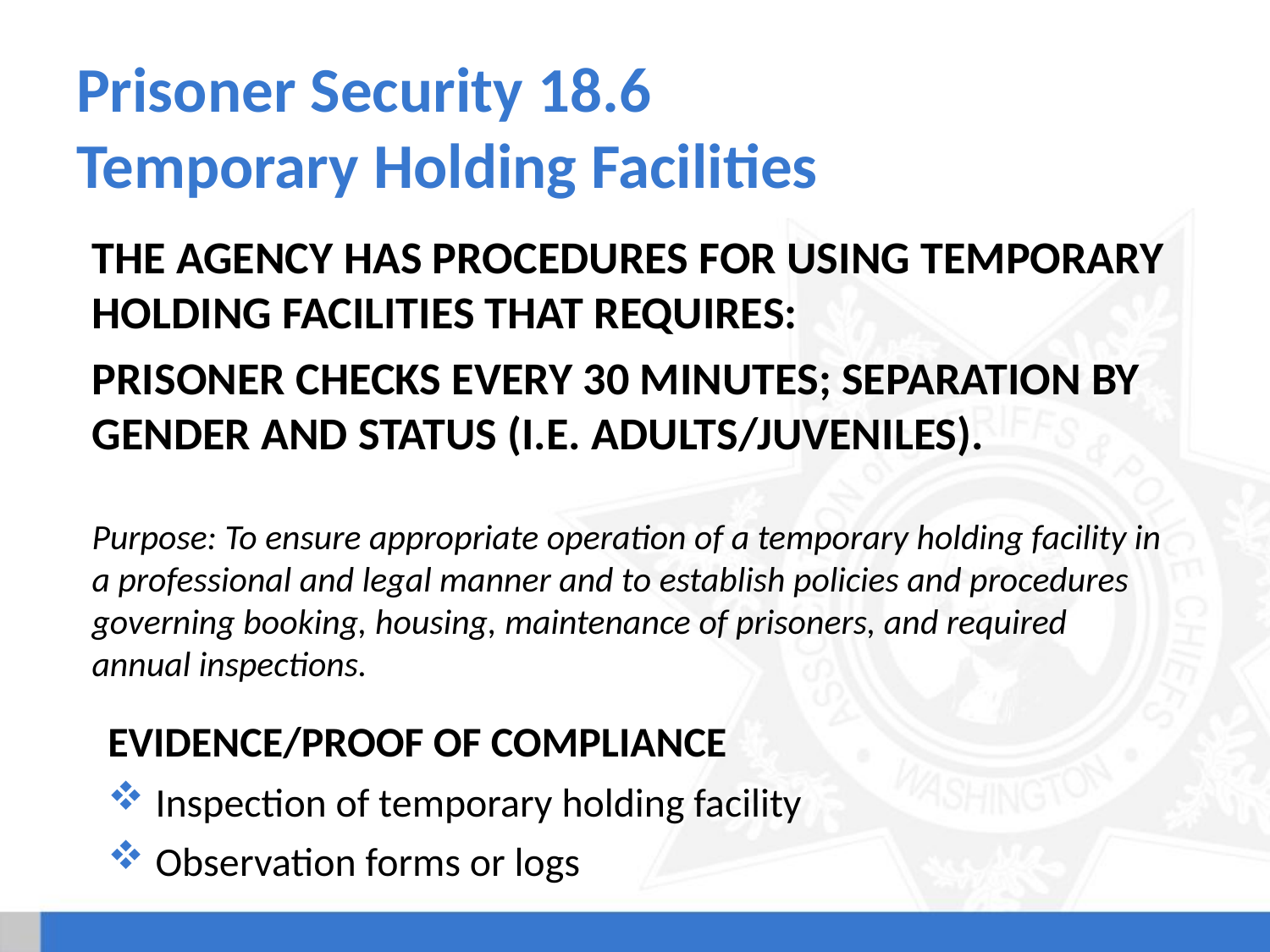

# Prisoner Security 18.6 Temporary Holding Facilities
The agency has procedures for using temporary holding facilities that requires:
Prisoner checks every 30 minutes; Separation by gender and status (i.e. adults/juveniles).
Purpose: To ensure appropriate operation of a temporary holding facility in a professional and legal manner and to establish policies and procedures governing booking, housing, maintenance of prisoners, and required annual inspections.
Evidence/Proof of Compliance
Inspection of temporary holding facility
Observation forms or logs